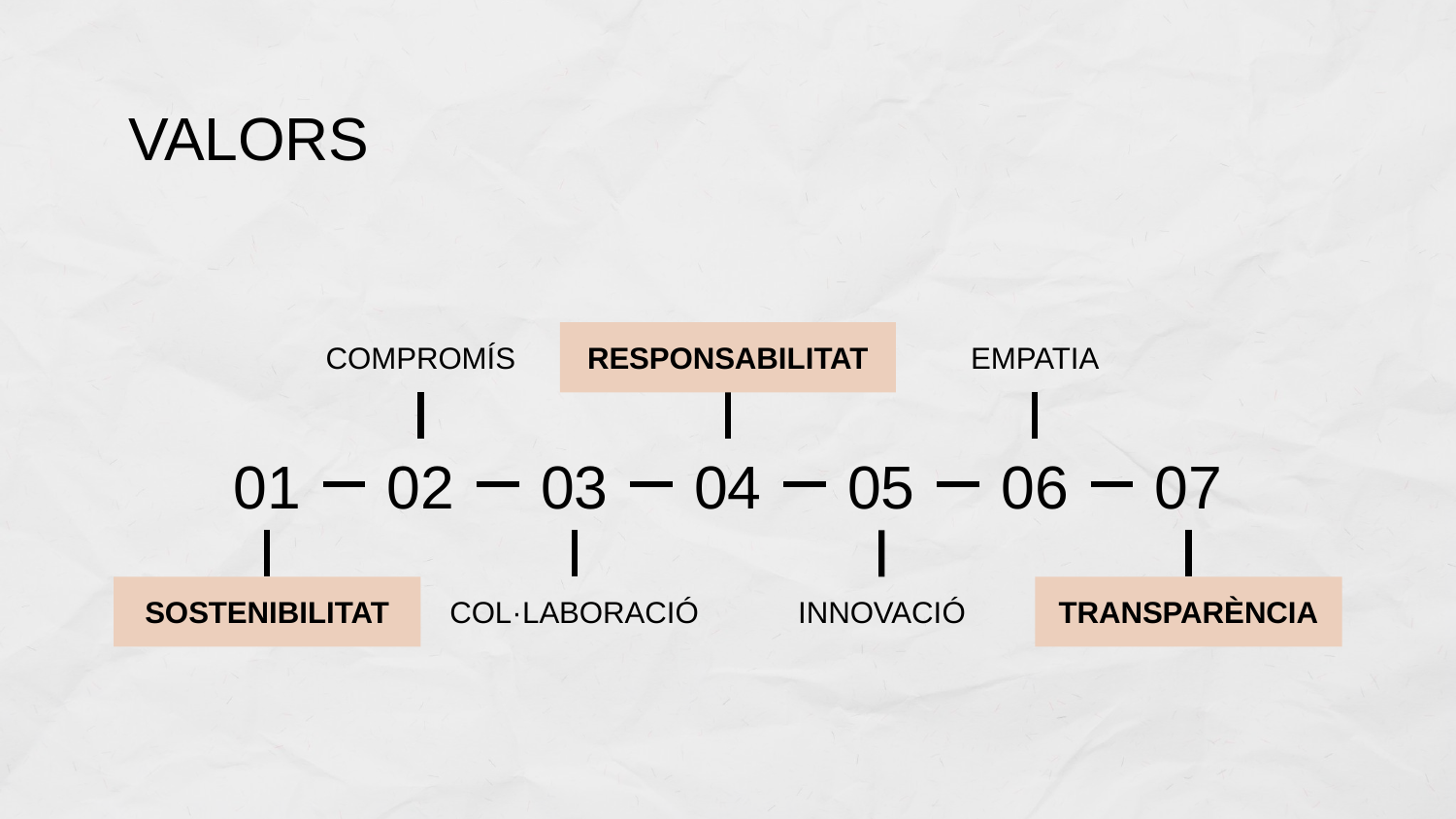

# VALORS
COMPROMÍS
EMPATIA
RESPONSABILITAT
RESPONSABILITAT
01
02
03
04
05
06
07
INNOVACIÓ
SOSTENIBILITAT
SOSTENIBILITAT
COL·LABORACIÓ
TRANSPARÈNCIA
TRANSPARÈNCIA
TRANSPARÈNCIA